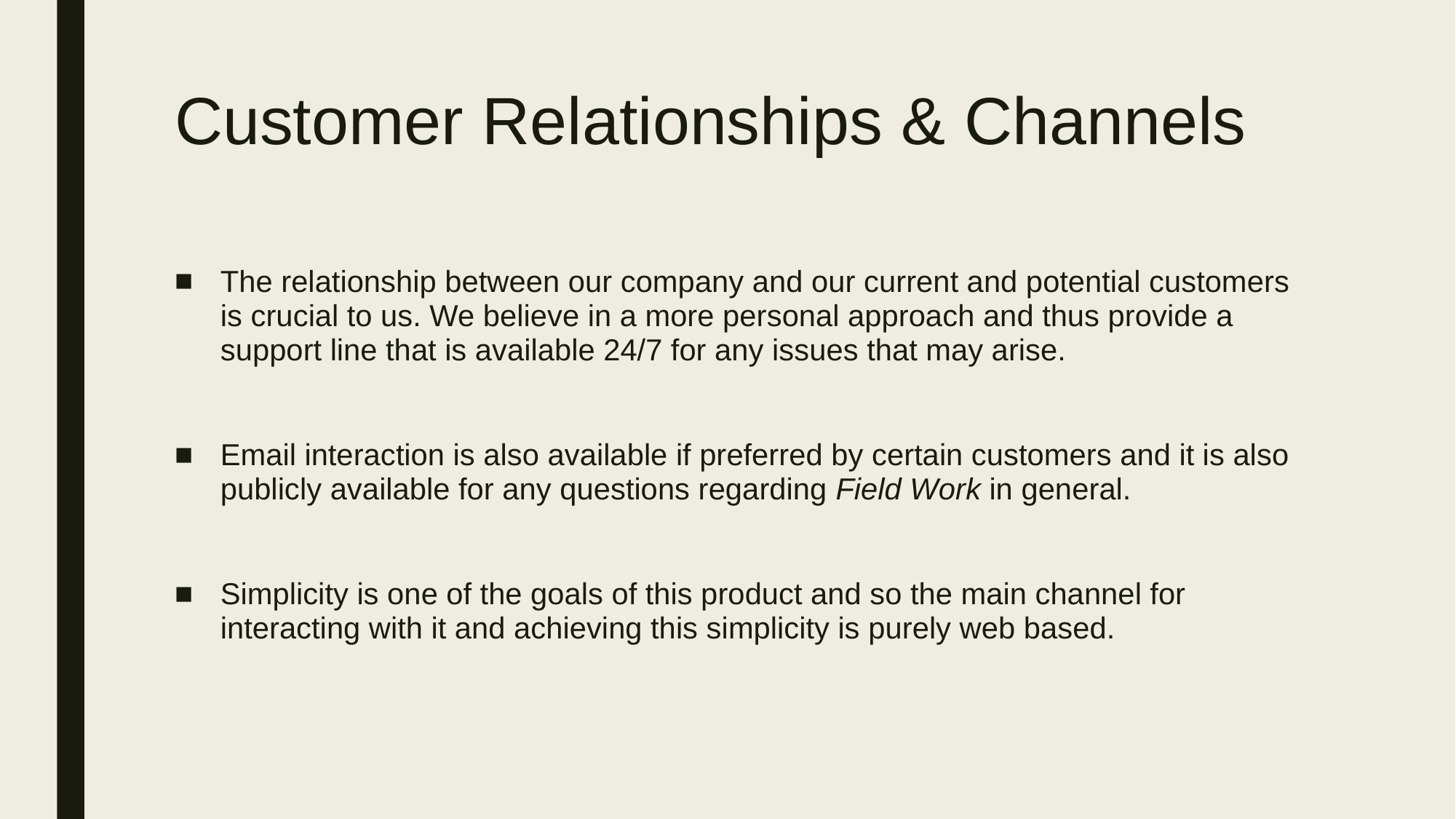

# Customer Relationships & Channels
The relationship between our company and our current and potential customers is crucial to us. We believe in a more personal approach and thus provide a support line that is available 24/7 for any issues that may arise.

Email interaction is also available if preferred by certain customers and it is also publicly available for any questions regarding Field Work in general.

Simplicity is one of the goals of this product and so the main channel for interacting with it and achieving this simplicity is purely web based.